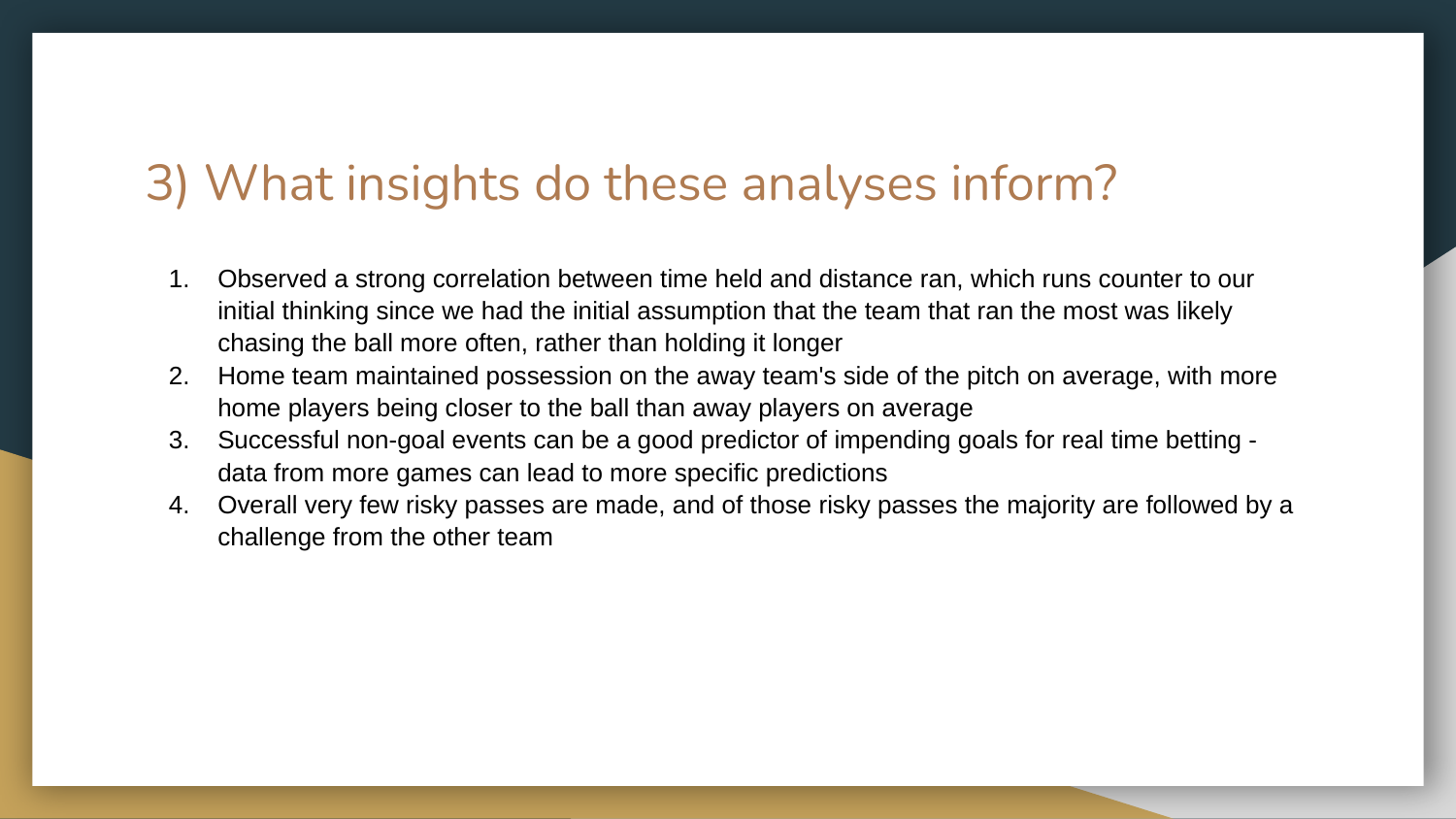

# 3) What insights do these analyses inform?
Observed a strong correlation between time held and distance ran, which runs counter to our initial thinking since we had the initial assumption that the team that ran the most was likely chasing the ball more often, rather than holding it longer
Home team maintained possession on the away team's side of the pitch on average, with more home players being closer to the ball than away players on average
Successful non-goal events can be a good predictor of impending goals for real time betting - data from more games can lead to more specific predictions
Overall very few risky passes are made, and of those risky passes the majority are followed by a challenge from the other team